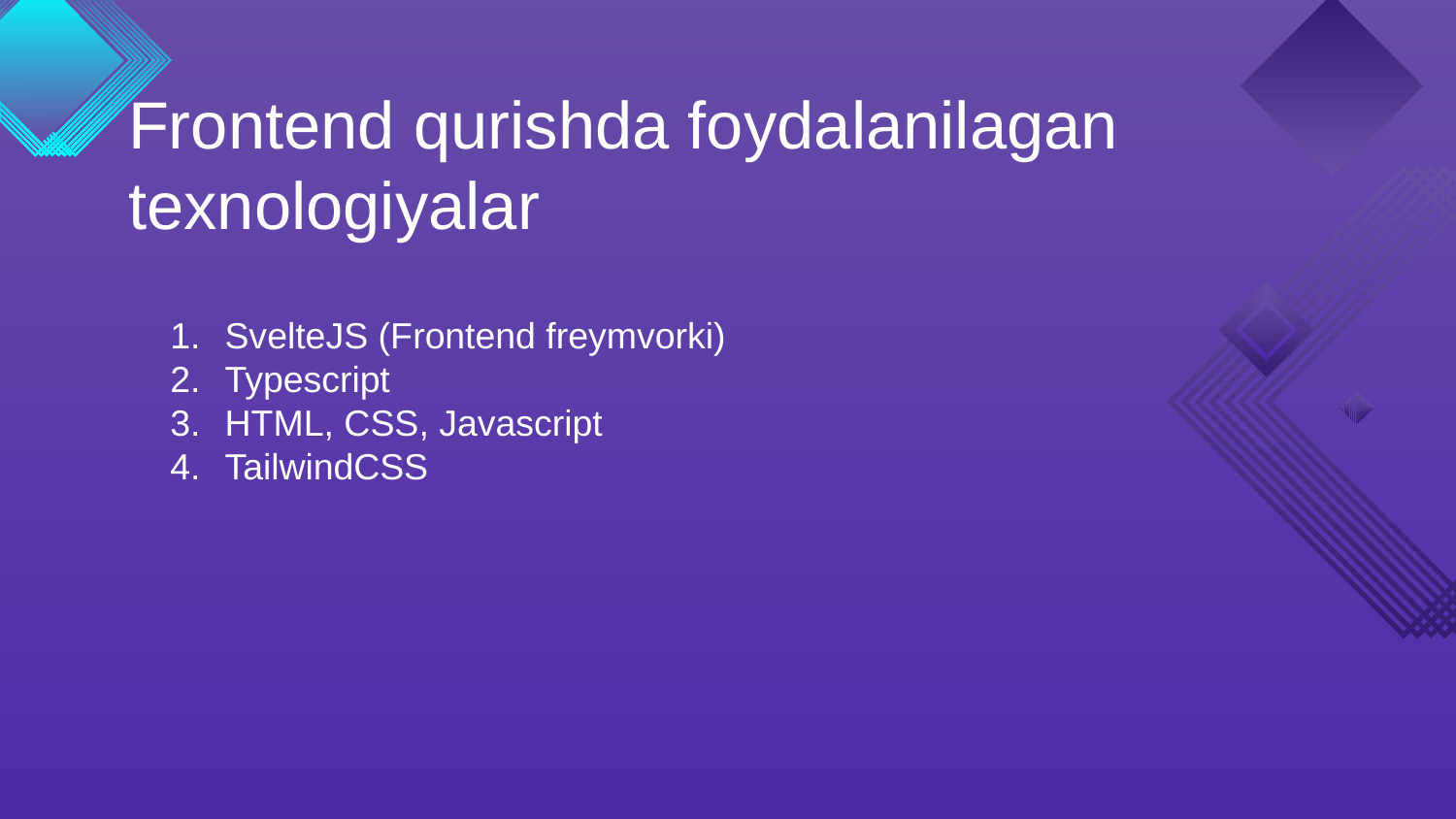

# Frontend qurishda foydalanilagan texnologiyalar
SvelteJS (Frontend freymvorki)
Typescript
HTML, CSS, Javascript
TailwindCSS